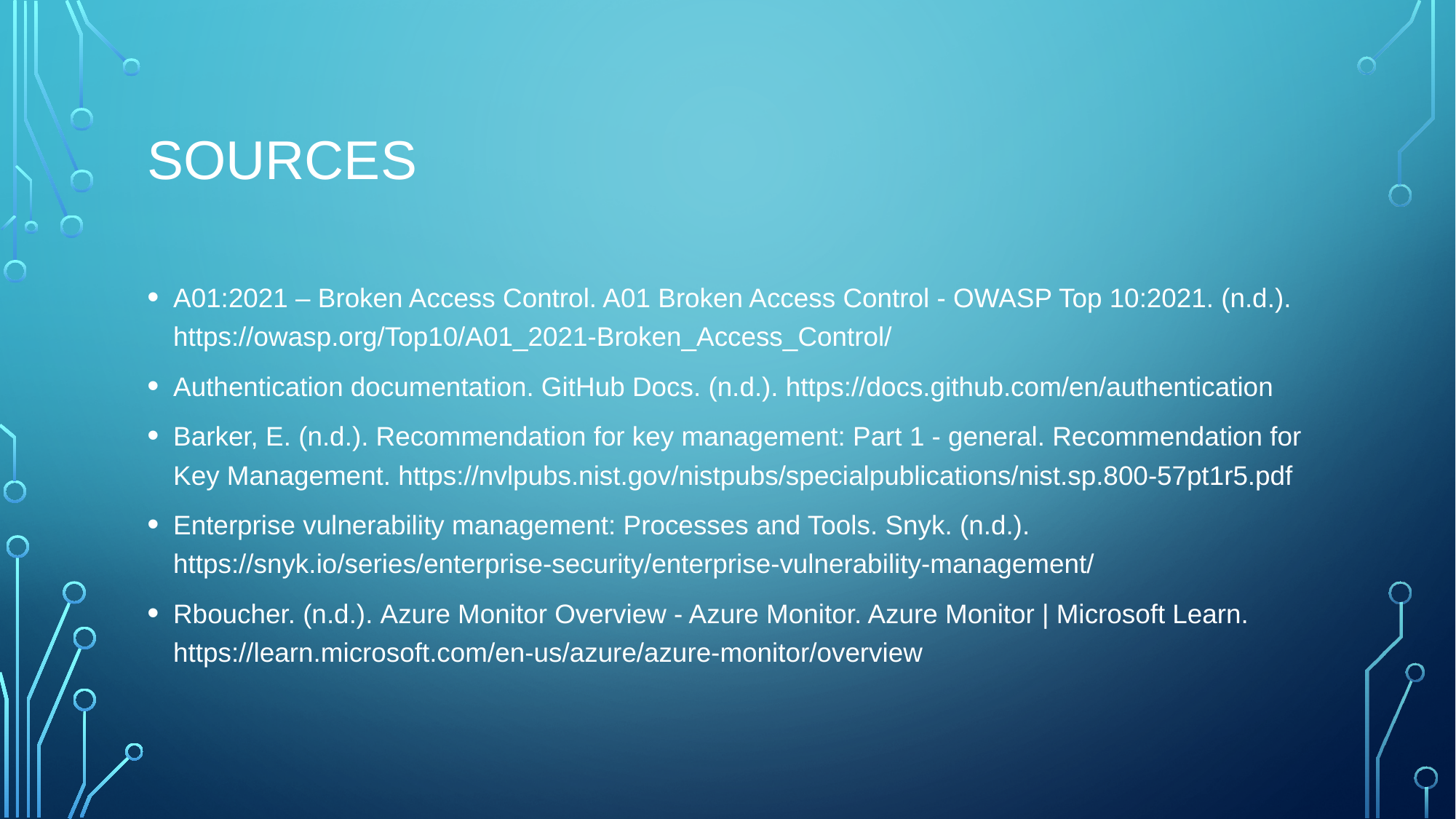

# Sources
A01:2021 – Broken Access Control. A01 Broken Access Control - OWASP Top 10:2021. (n.d.). https://owasp.org/Top10/A01_2021-Broken_Access_Control/
Authentication documentation. GitHub Docs. (n.d.). https://docs.github.com/en/authentication
Barker, E. (n.d.). Recommendation for key management: Part 1 - general. Recommendation for Key Management. https://nvlpubs.nist.gov/nistpubs/specialpublications/nist.sp.800-57pt1r5.pdf
Enterprise vulnerability management: Processes and Tools. Snyk. (n.d.). https://snyk.io/series/enterprise-security/enterprise-vulnerability-management/
Rboucher. (n.d.). Azure Monitor Overview - Azure Monitor. Azure Monitor | Microsoft Learn. https://learn.microsoft.com/en-us/azure/azure-monitor/overview